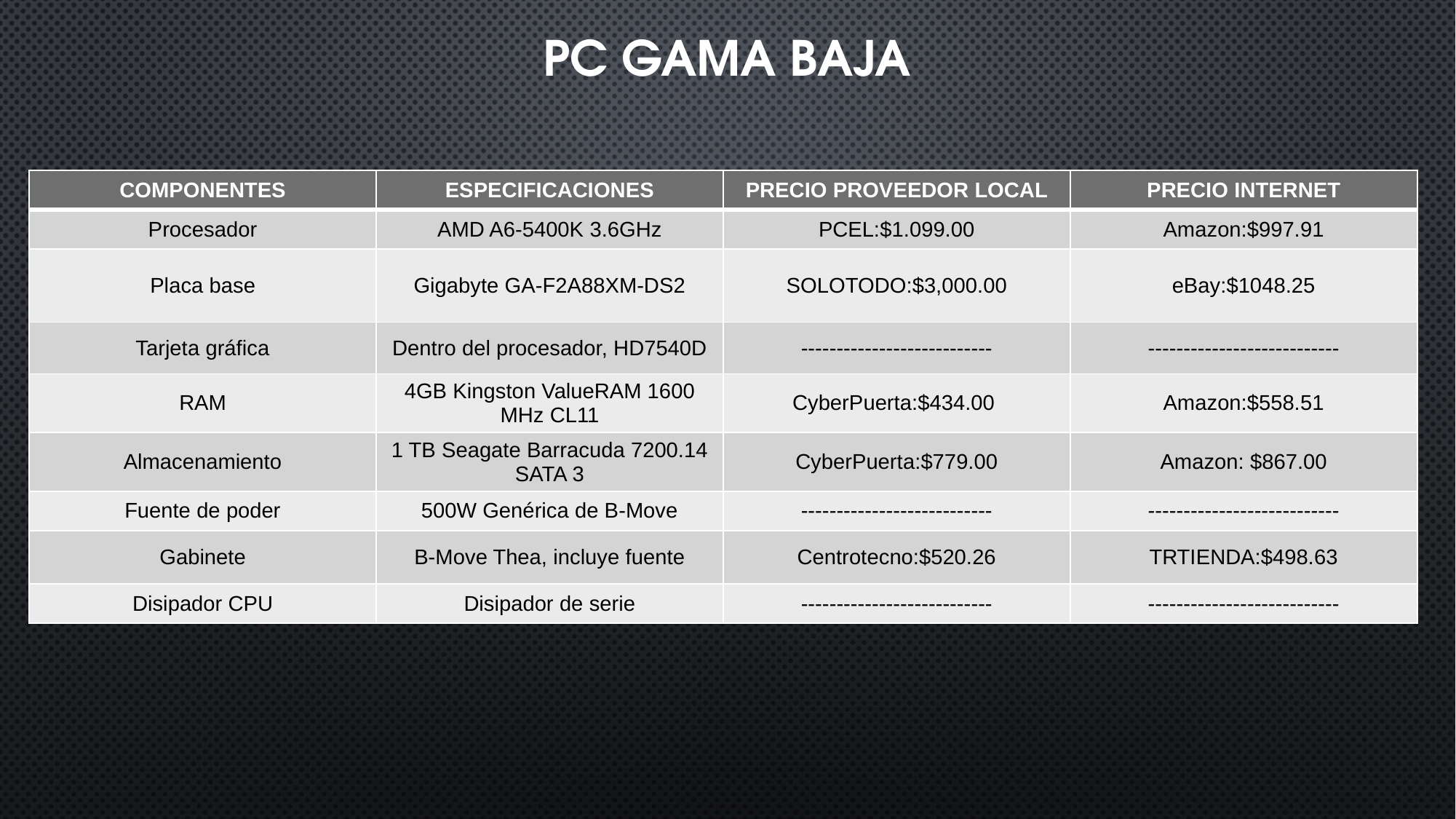

# Pc Gama baja
| COMPONENTES | ESPECIFICACIONES | PRECIO PROVEEDOR LOCAL | PRECIO INTERNET |
| --- | --- | --- | --- |
| Procesador | AMD A6-5400K 3.6GHz | PCEL:$1.099.00 | Amazon:$997.91 |
| Placa base | Gigabyte GA-F2A88XM-DS2 | SOLOTODO:$3,000.00 | eBay:$1048.25 |
| Tarjeta gráfica | Dentro del procesador, HD7540D | --------------------------- | --------------------------- |
| RAM | 4GB Kingston ValueRAM 1600 MHz CL11 | CyberPuerta:$434.00 | Amazon:$558.51 |
| Almacenamiento | 1 TB Seagate Barracuda 7200.14 SATA 3 | CyberPuerta:$779.00 | Amazon: $867.00 |
| Fuente de poder | 500W Genérica de B-Move | --------------------------- | --------------------------- |
| Gabinete | B-Move Thea, incluye fuente | Centrotecno:$520.26 | TRTIENDA:$498.63 |
| Disipador CPU | Disipador de serie | --------------------------- | --------------------------- |